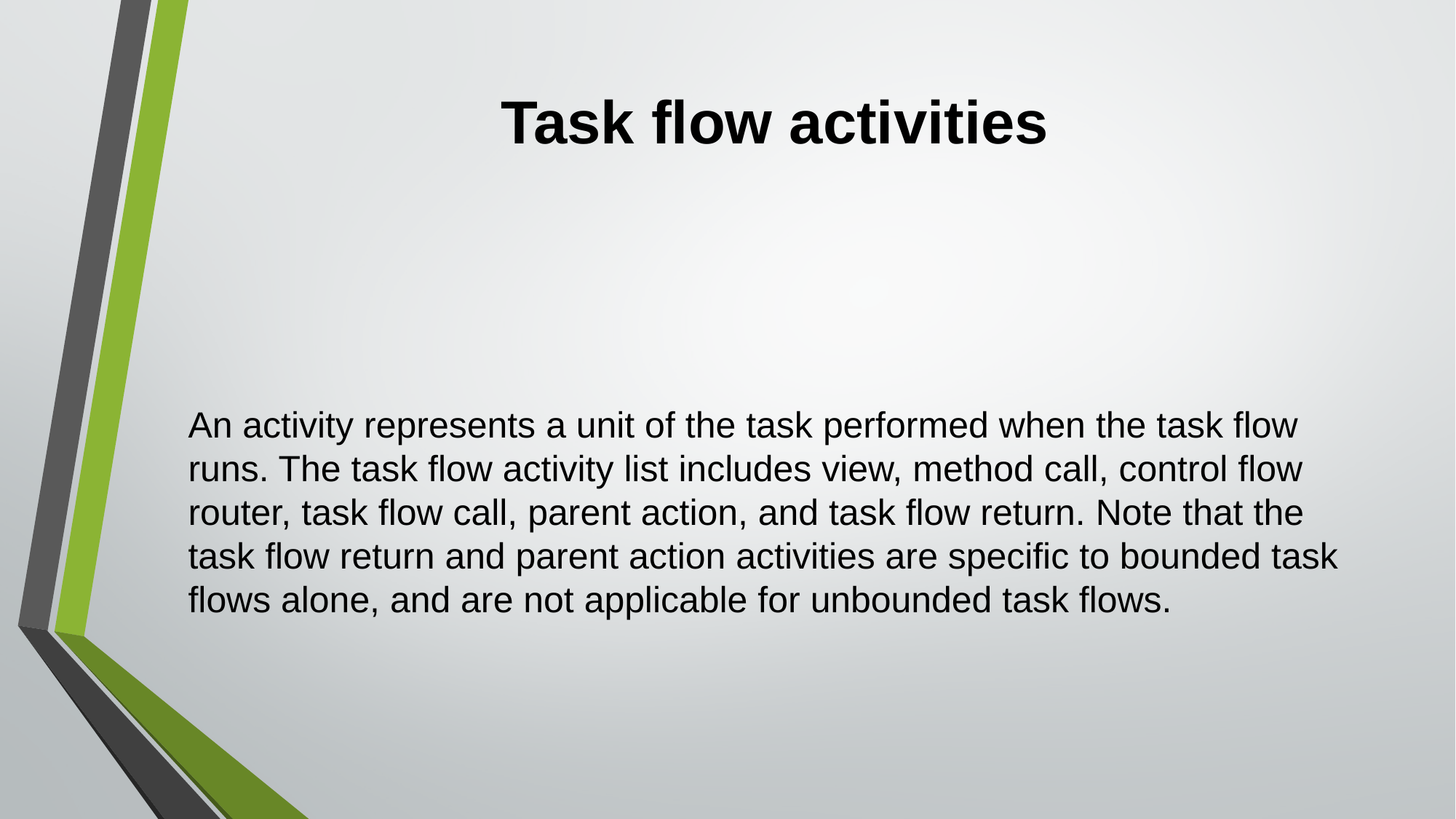

# Task flow activities
An activity represents a unit of the task performed when the task flow runs. The task flow activity list includes view, method call, control flow router, task flow call, parent action, and task flow return. Note that the task flow return and parent action activities are specific to bounded task flows alone, and are not applicable for unbounded task flows.